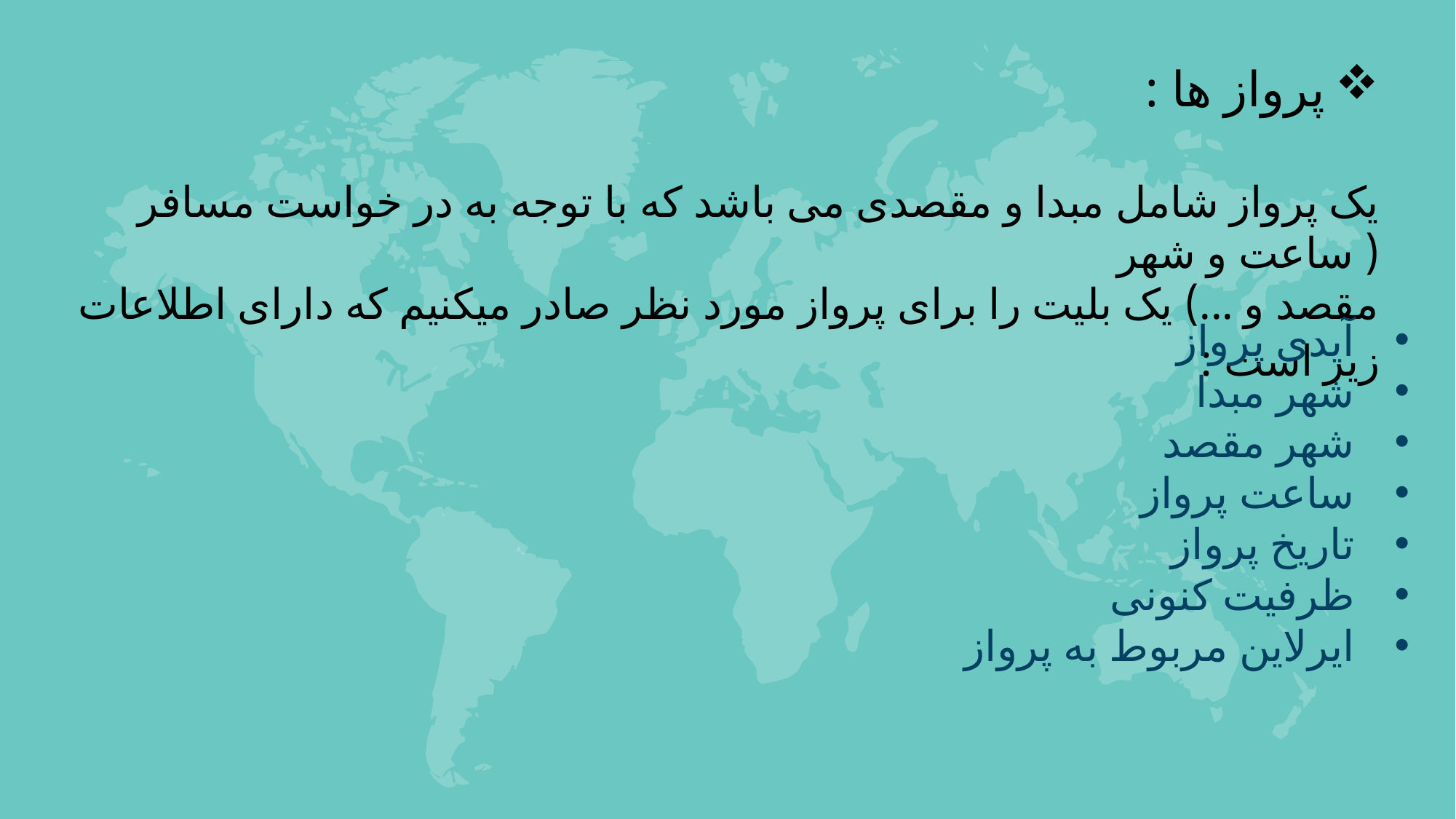

پرواز ها :

یک پرواز شامل مبدا و مقصدی می باشد که با توجه به در خواست مسافر ( ساعت و شهر
مقصد و ...) یک بلیت را برای پرواز مورد نظر صادر میکنیم که دارای اطلاعات زیر است :

آیدی پرواز
شهر مبدا
شهر مقصد
ساعت پرواز
تاریخ پرواز
ظرفیت کنونی
ایرلاین مربوط به پرواز